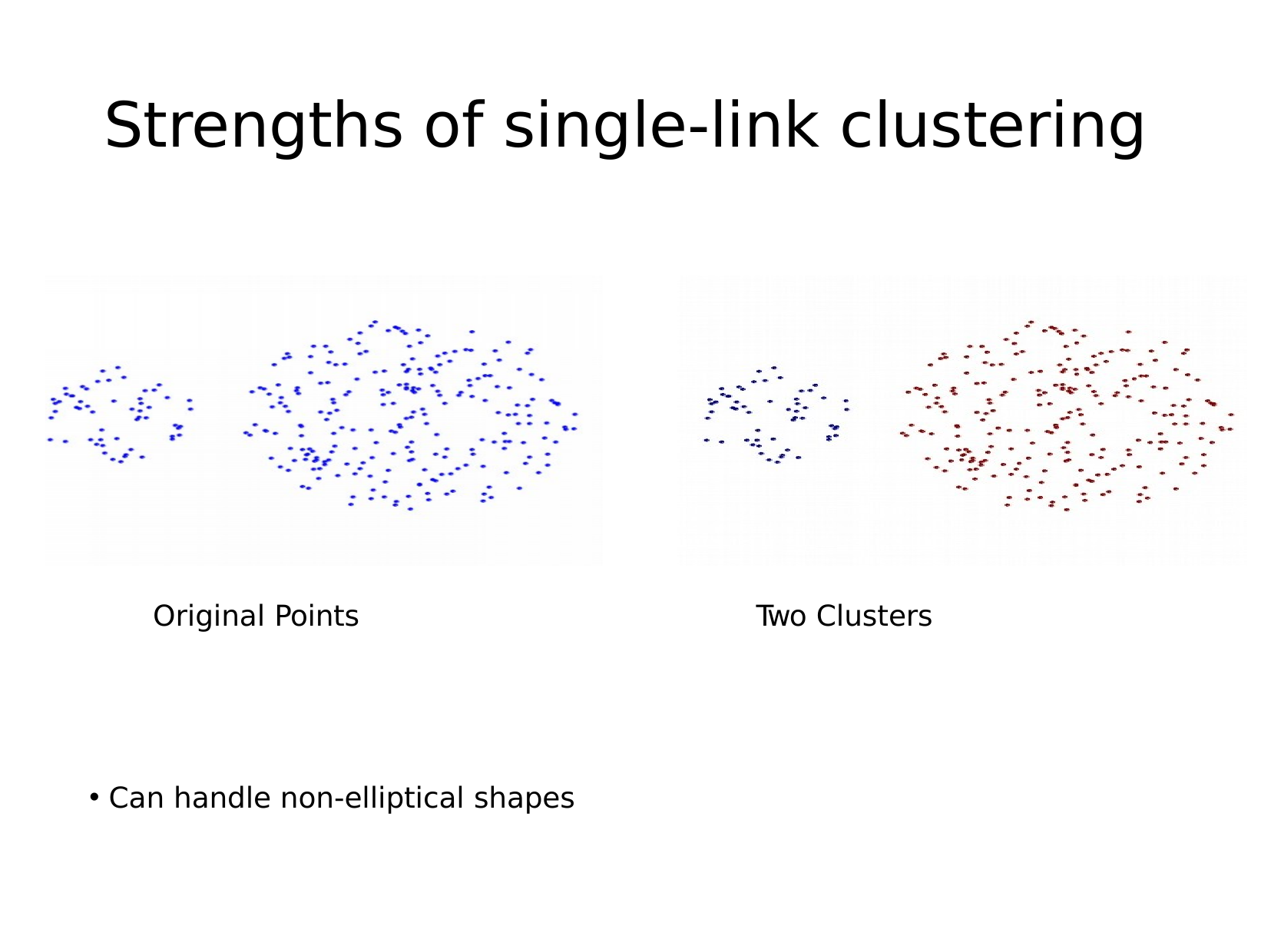

# Strengths of single-link clustering

Two Clusters
Original Points
Can handle non-elliptical shapes